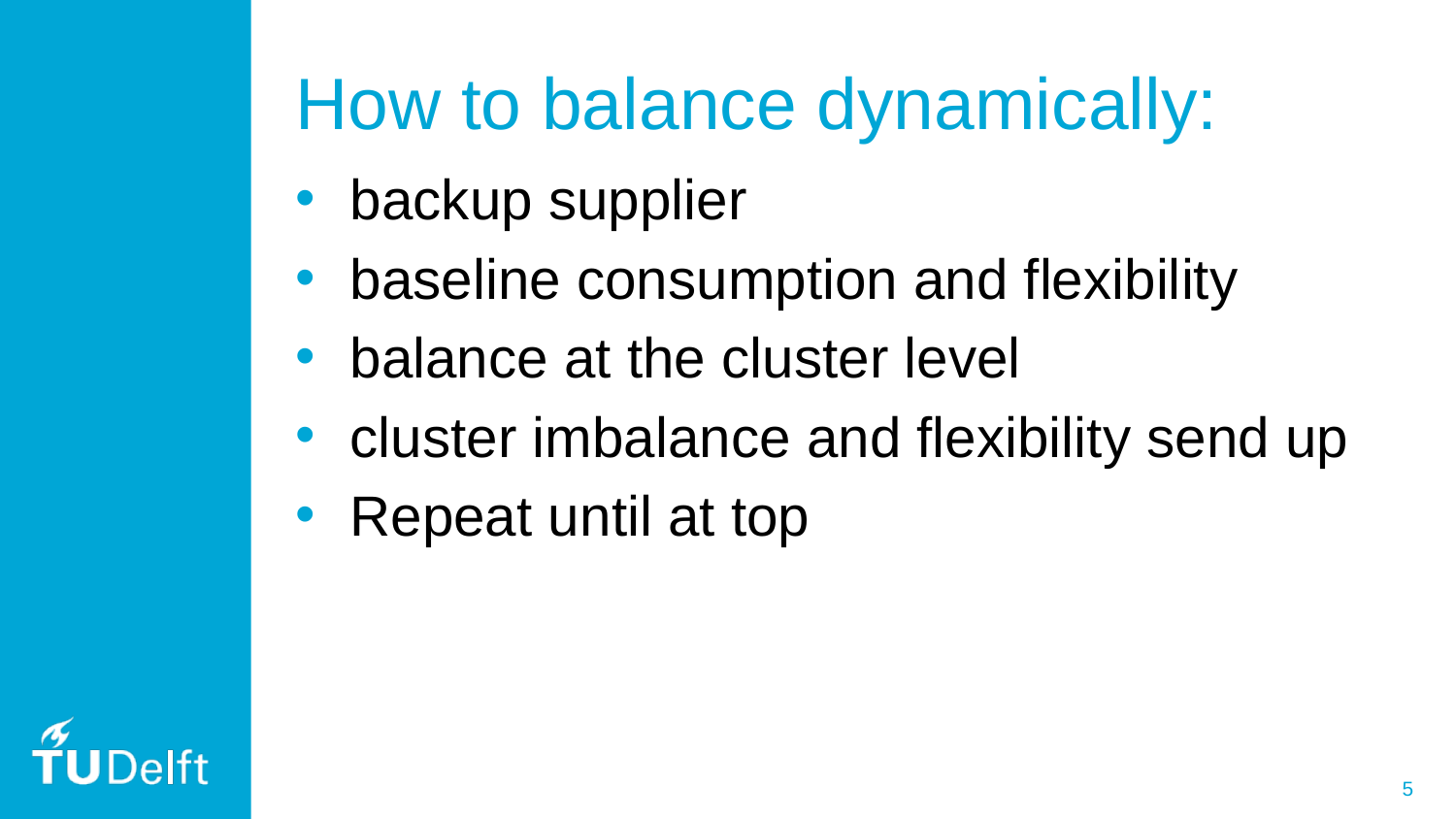

# How to balance dynamically:
backup supplier
baseline consumption and flexibility
balance at the cluster level
cluster imbalance and flexibility send up
Repeat until at top